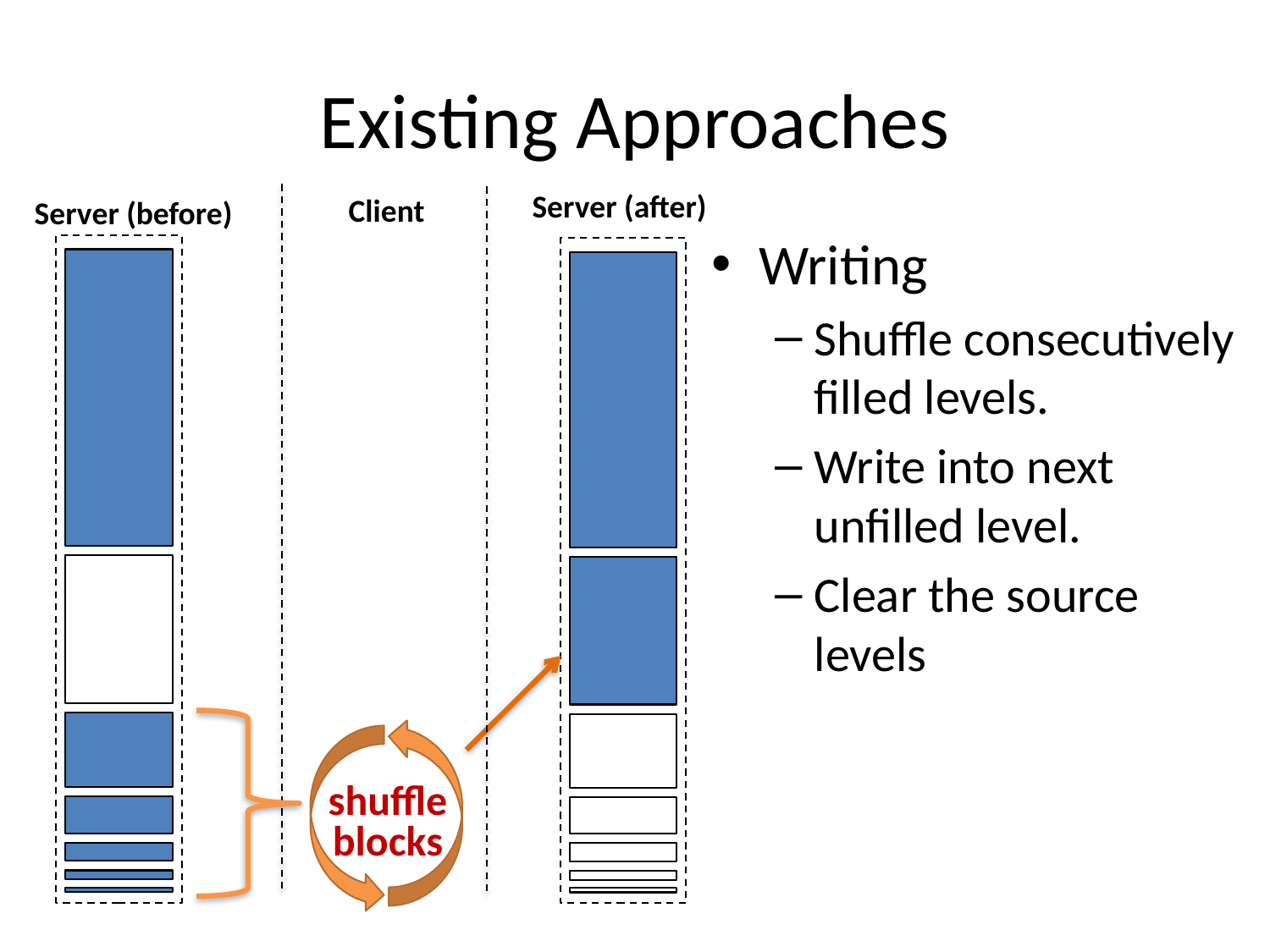

# Existing Approaches
Server (after)

Client

shuffle
blocks
Server (before)
Writing
Shuffle consecutively filled levels.
Write into next unfilled level.
Clear the source levels